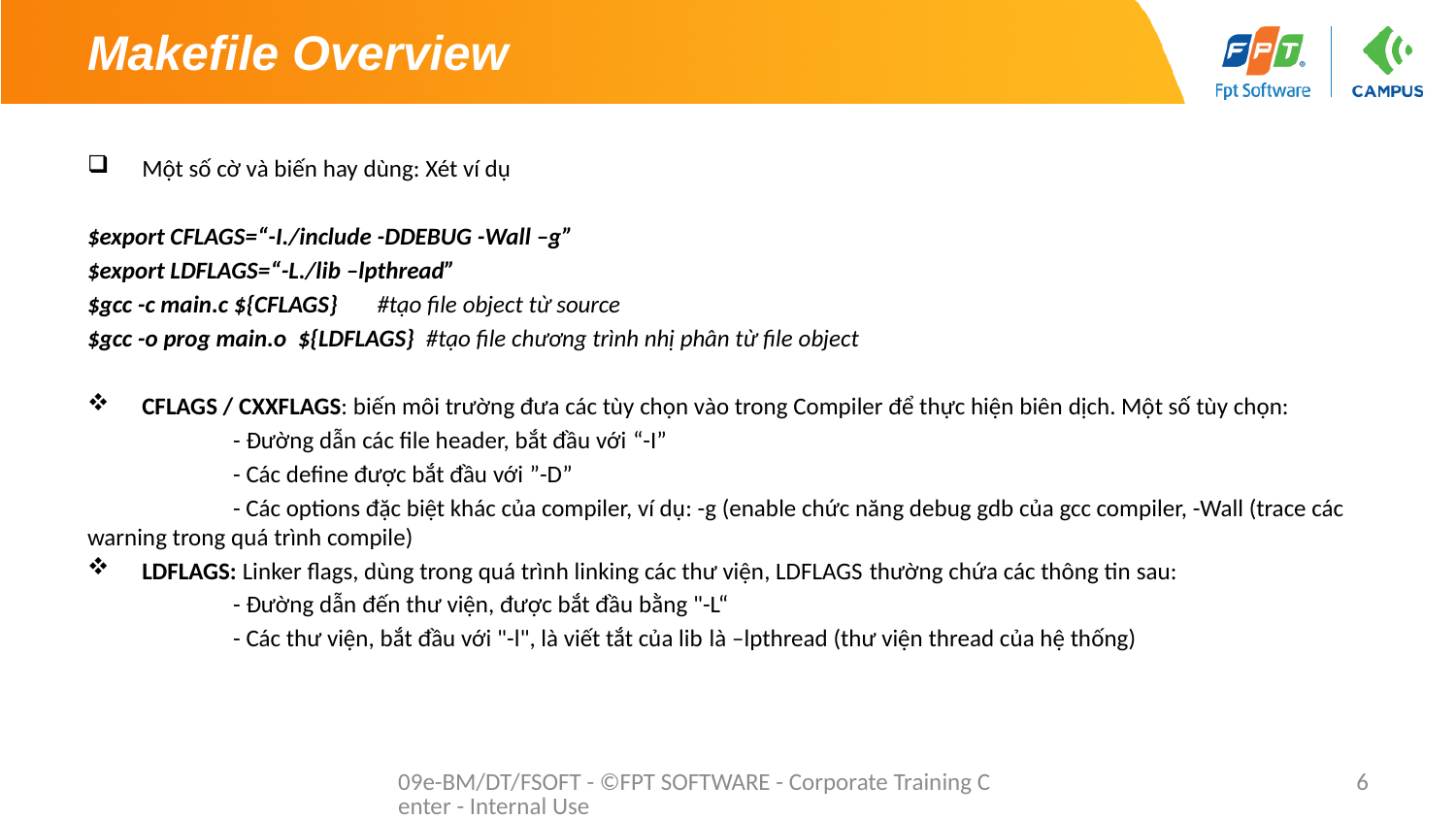

# Makefile Overview
Một số cờ và biến hay dùng: Xét ví dụ

$export CFLAGS=“-I./include -DDEBUG -Wall –g”
$export LDFLAGS=“-L./lib –lpthread”
$gcc -c main.c ${CFLAGS}       #tạo file object từ source
$gcc -o prog main.o  ${LDFLAGS}  #tạo file chương trình nhị phân từ file object

CFLAGS / CXXFLAGS: biến môi trường đưa các tùy chọn vào trong Compiler để thực hiện biên dịch. Một số tùy chọn:
	- Đường dẫn các file header, bắt đầu với “-I”
	- Các define được bắt đầu với ”-D”
	- Các options đặc biệt khác của compiler, ví dụ: -g (enable chức năng debug gdb của gcc compiler, -Wall (trace các warning trong quá trình compile)
LDFLAGS: Linker flags, dùng trong quá trình linking các thư viện, LDFLAGS thường chứa các thông tin sau:
	- Đường dẫn đến thư viện, được bắt đầu bằng "-L“
	- Các thư viện, bắt đầu với "-l", là viết tắt của lib là –lpthread (thư viện thread của hệ thống)
09e-BM/DT/FSOFT - ©FPT SOFTWARE - Corporate Training Center - Internal Use
6